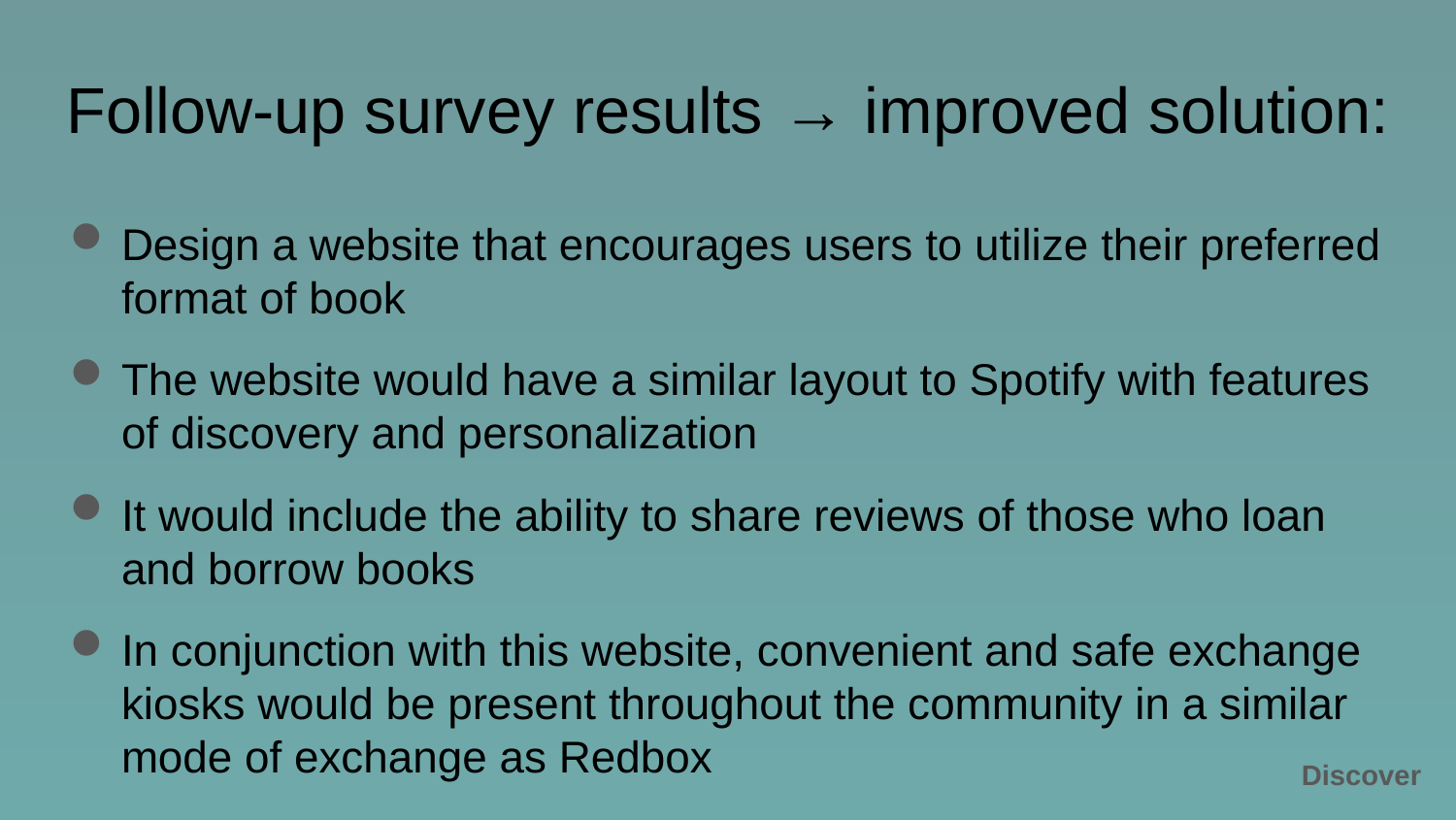

# Follow-up survey results → improved solution:

Design a website that encourages users to utilize their preferred format of book
The website would have a similar layout to Spotify with features of discovery and personalization
It would include the ability to share reviews of those who loan and borrow books
In conjunction with this website, convenient and safe exchange kiosks would be present throughout the community in a similar mode of exchange as Redbox
Discover